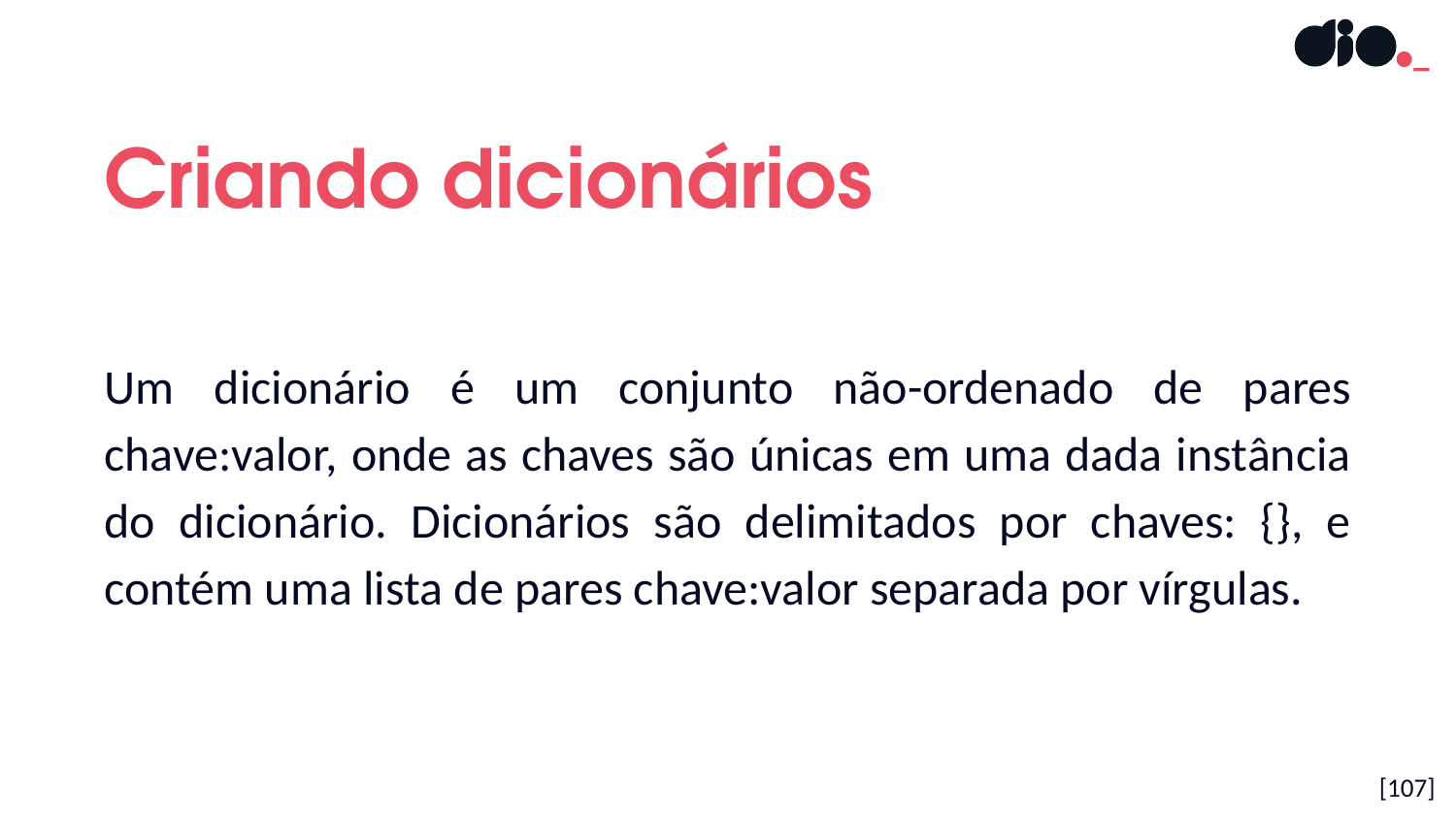

Criando dicionários
Um dicionário é um conjunto não-ordenado de pares chave:valor, onde as chaves são únicas em uma dada instância do dicionário. Dicionários são delimitados por chaves: {}, e contém uma lista de pares chave:valor separada por vírgulas.
[107]